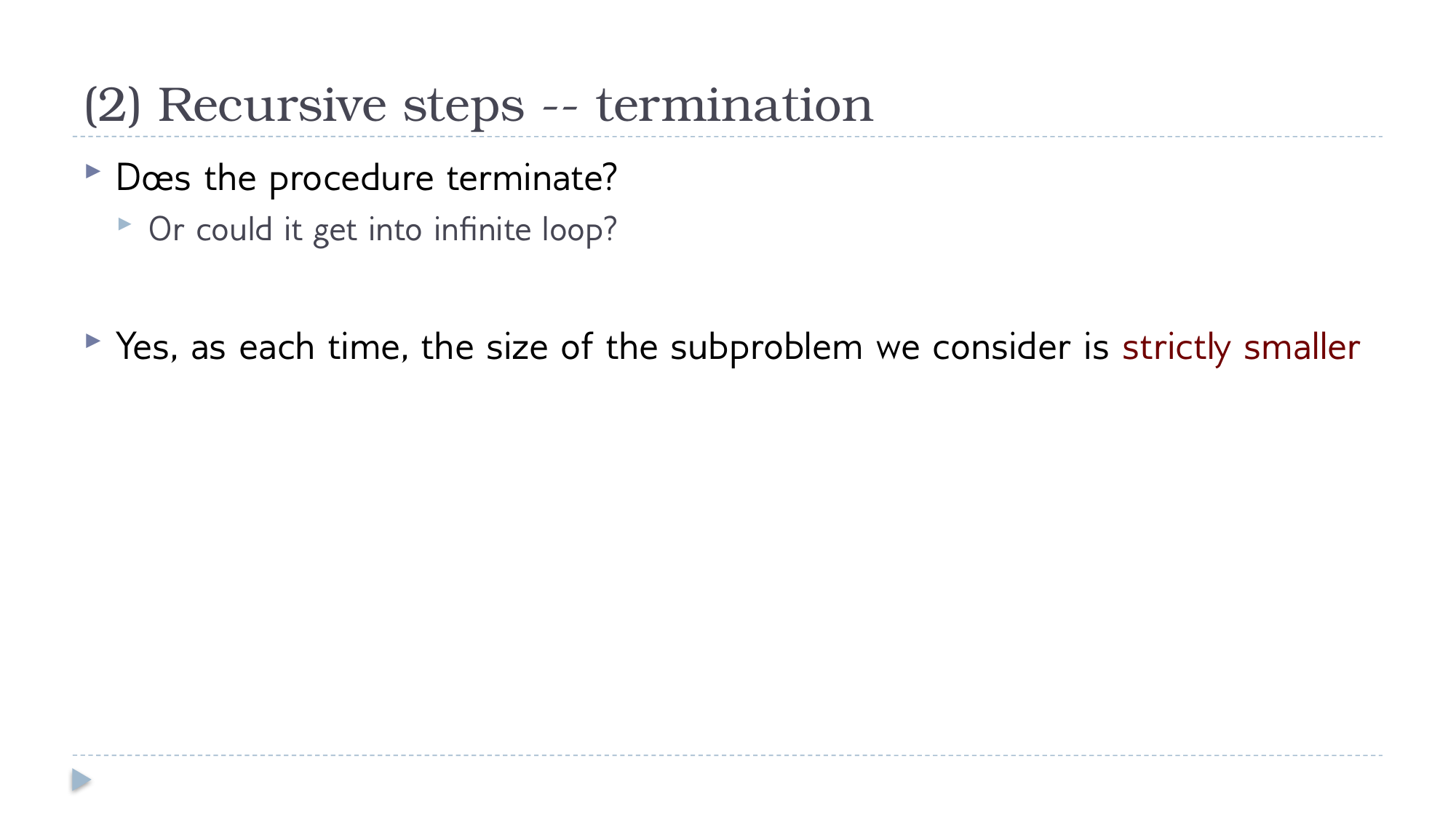

# (2) Recursive steps -- termination
Does the procedure terminate?
Or could it get into infinite loop?

Yes, as each time, the size of the subproblem we consider is strictly smaller